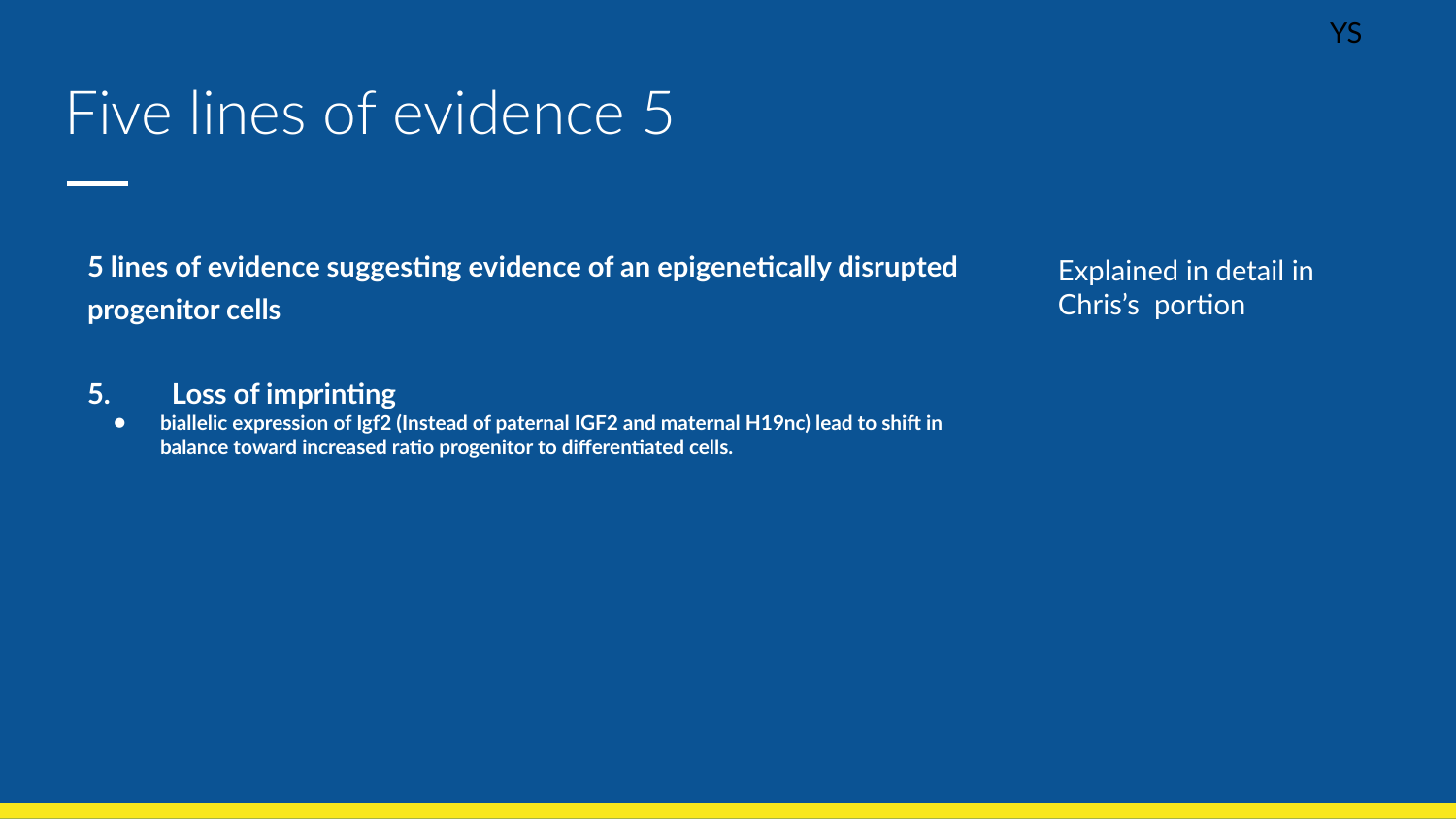

YS
# Five lines of evidence 5
5 lines of evidence suggesting evidence of an epigenetically disrupted progenitor cells

5.         Loss of imprinting
biallelic expression of Igf2 (Instead of paternal IGF2 and maternal H19nc) lead to shift in balance toward increased ratio progenitor to differentiated cells.

Explained in detail in Chris’s  portion